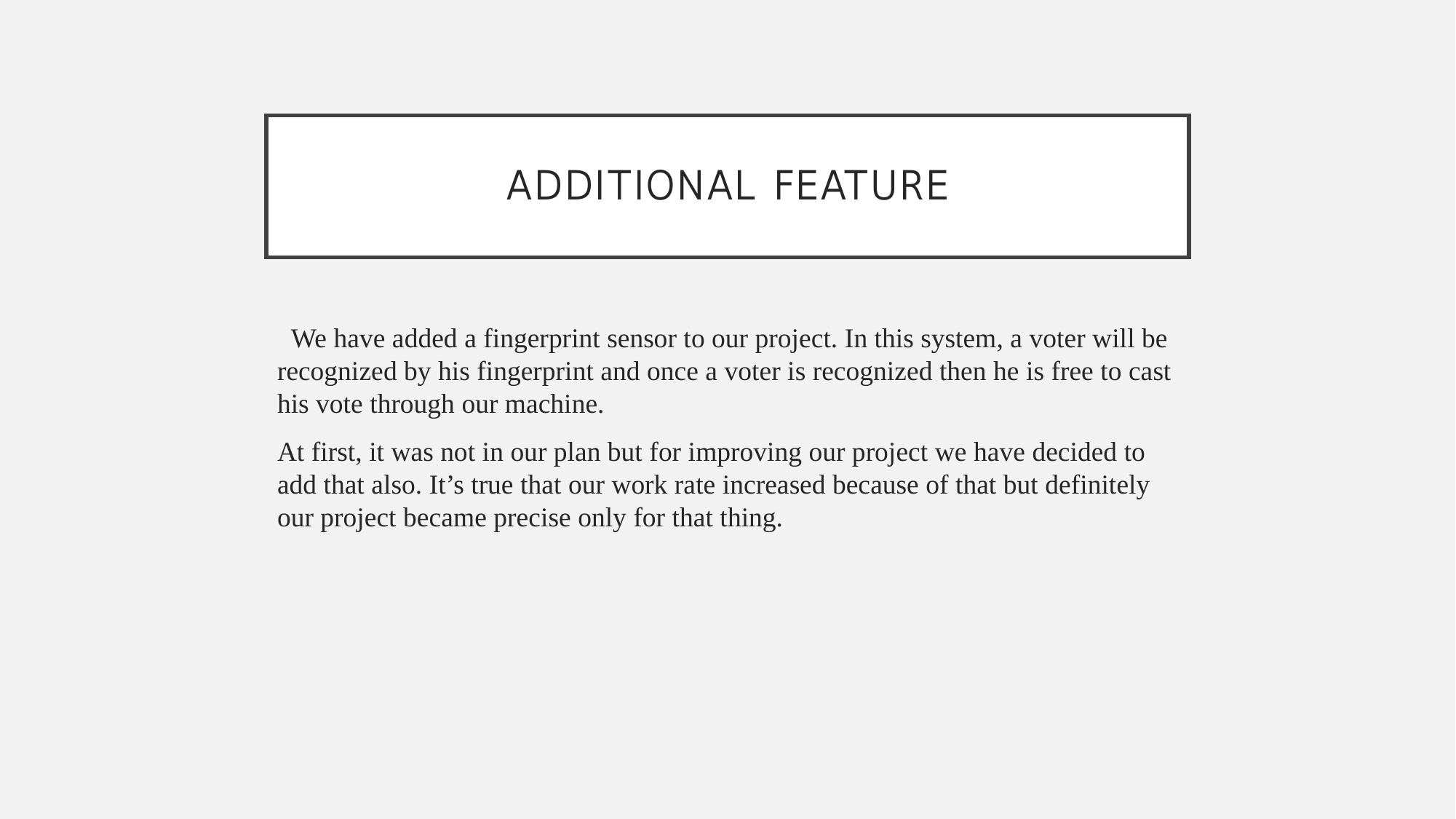

# Additional feature
  We have added a fingerprint sensor to our project. In this system, a voter will be recognized by his fingerprint and once a voter is recognized then he is free to cast his vote through our machine.
At first, it was not in our plan but for improving our project we have decided to add that also. It’s true that our work rate increased because of that but definitely our project became precise only for that thing.